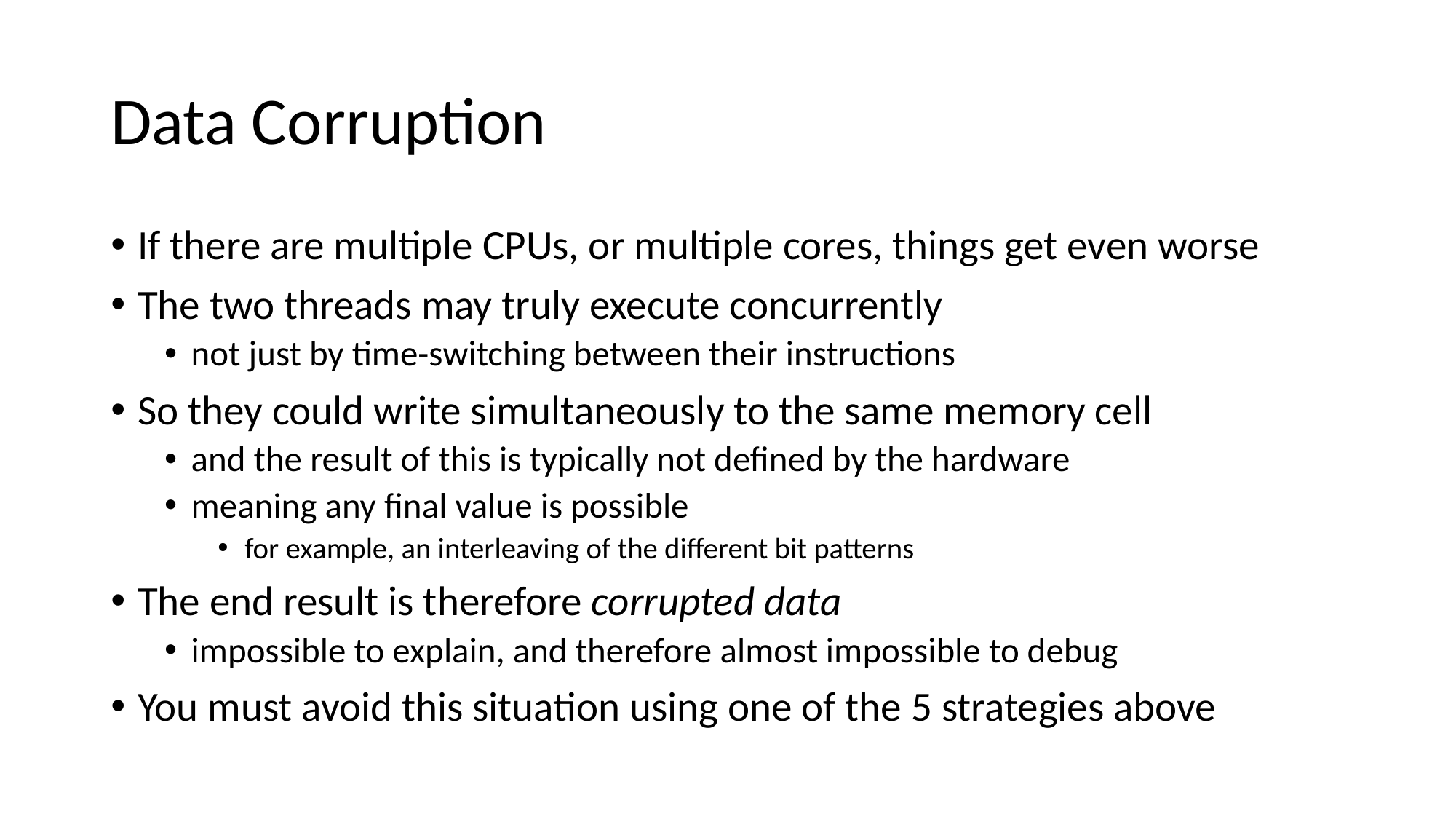

# Data Corruption
If there are multiple CPUs, or multiple cores, things get even worse
The two threads may truly execute concurrently
not just by time-switching between their instructions
So they could write simultaneously to the same memory cell
and the result of this is typically not defined by the hardware
meaning any final value is possible
for example, an interleaving of the different bit patterns
The end result is therefore corrupted data
impossible to explain, and therefore almost impossible to debug
You must avoid this situation using one of the 5 strategies above